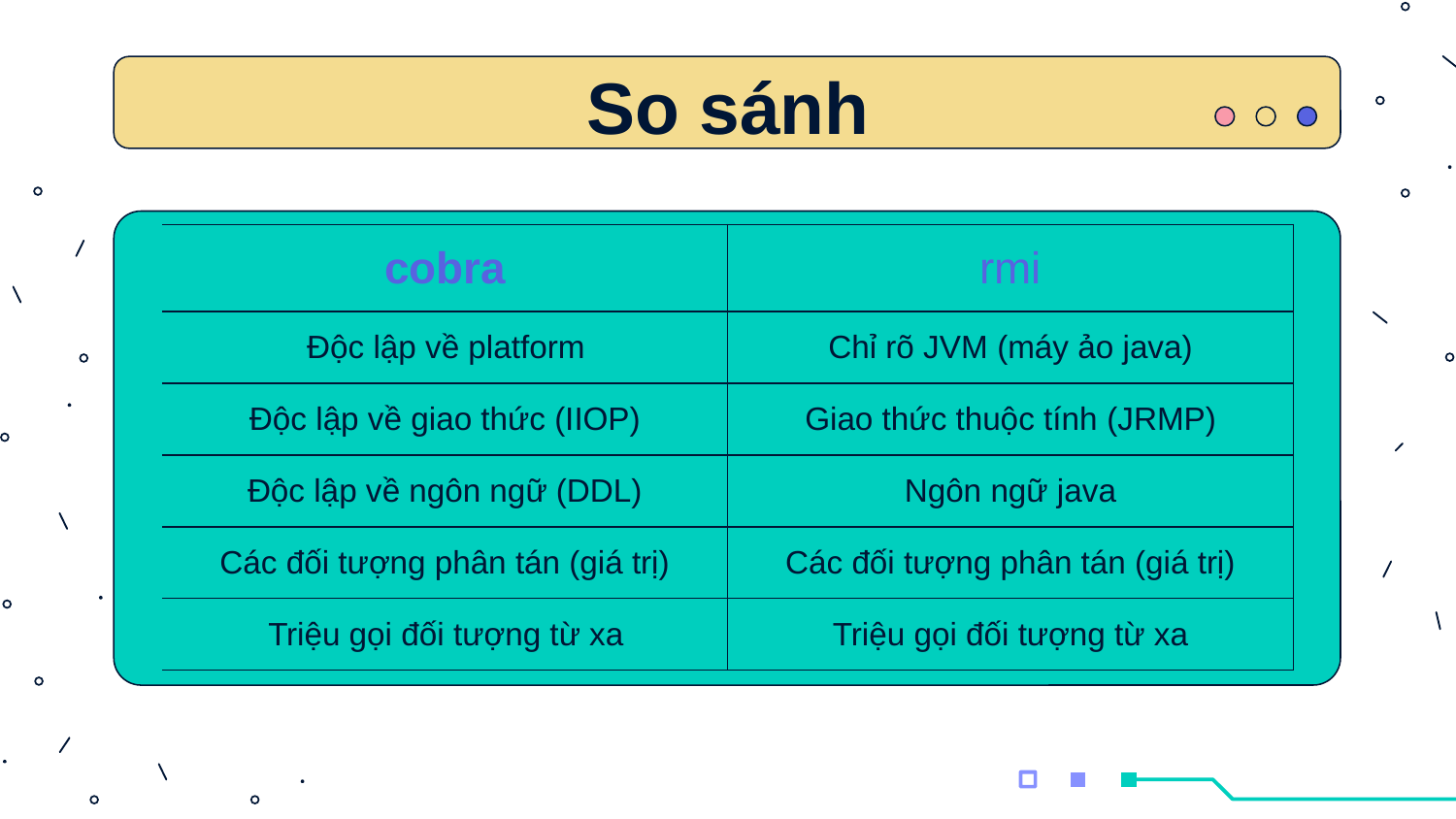

# So sánh

| cobra | rmi |
| --- | --- |
| Độc lập về platform | Chỉ rõ JVM (máy ảo java) |
| Độc lập về giao thức (IIOP) | Giao thức thuộc tính (JRMP) |
| Độc lập về ngôn ngữ (DDL) | Ngôn ngữ java |
| Các đối tượng phân tán (giá trị) | Các đối tượng phân tán (giá trị) |
| Triệu gọi đối tượng từ xa | Triệu gọi đối tượng từ xa |